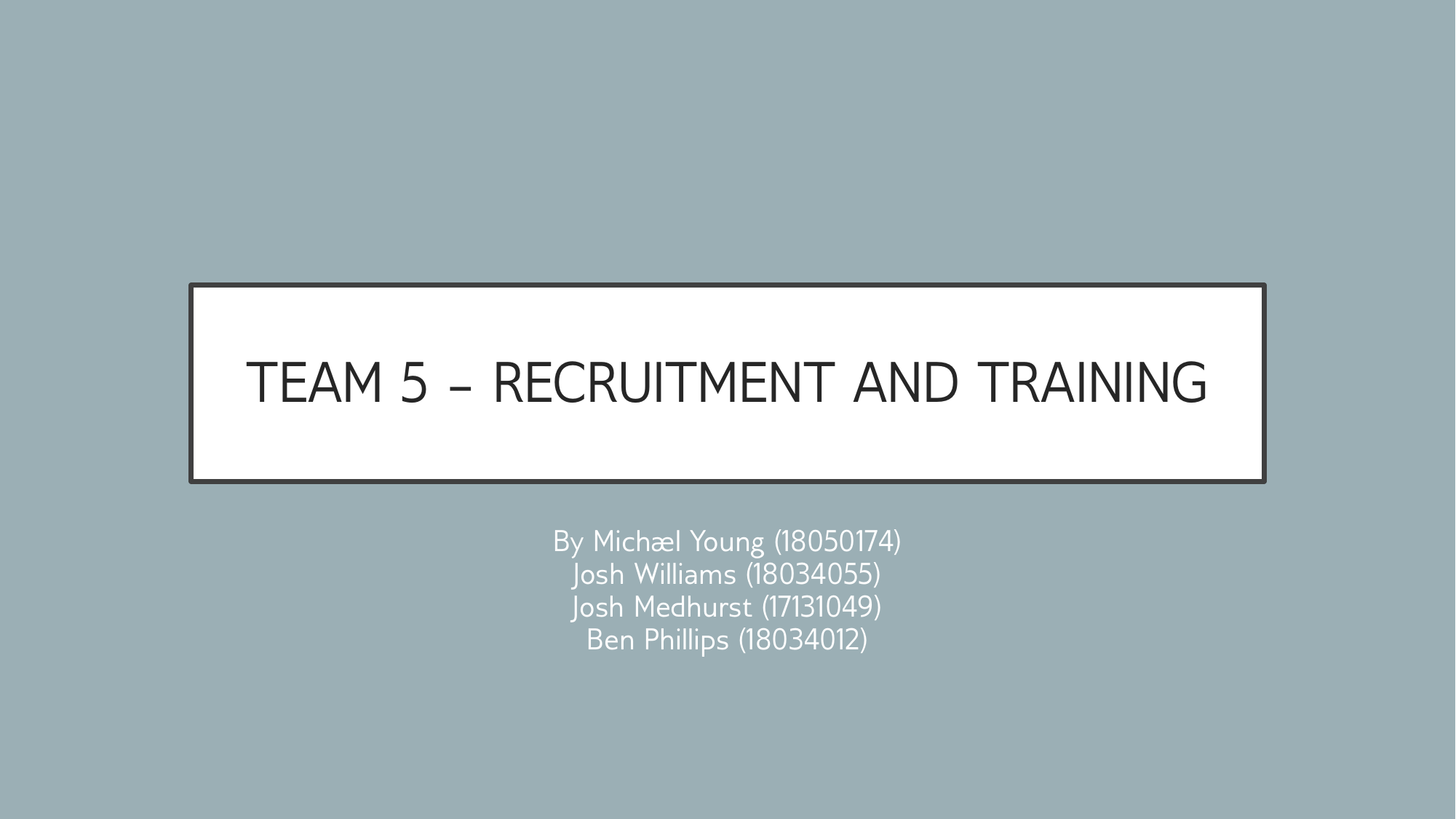

# TEAM 5 – RECRUITMENT AND TRAINING
By Michael Young (18050174)
Josh Williams (18034055)
Josh Medhurst (17131049)
Ben Phillips (18034012)